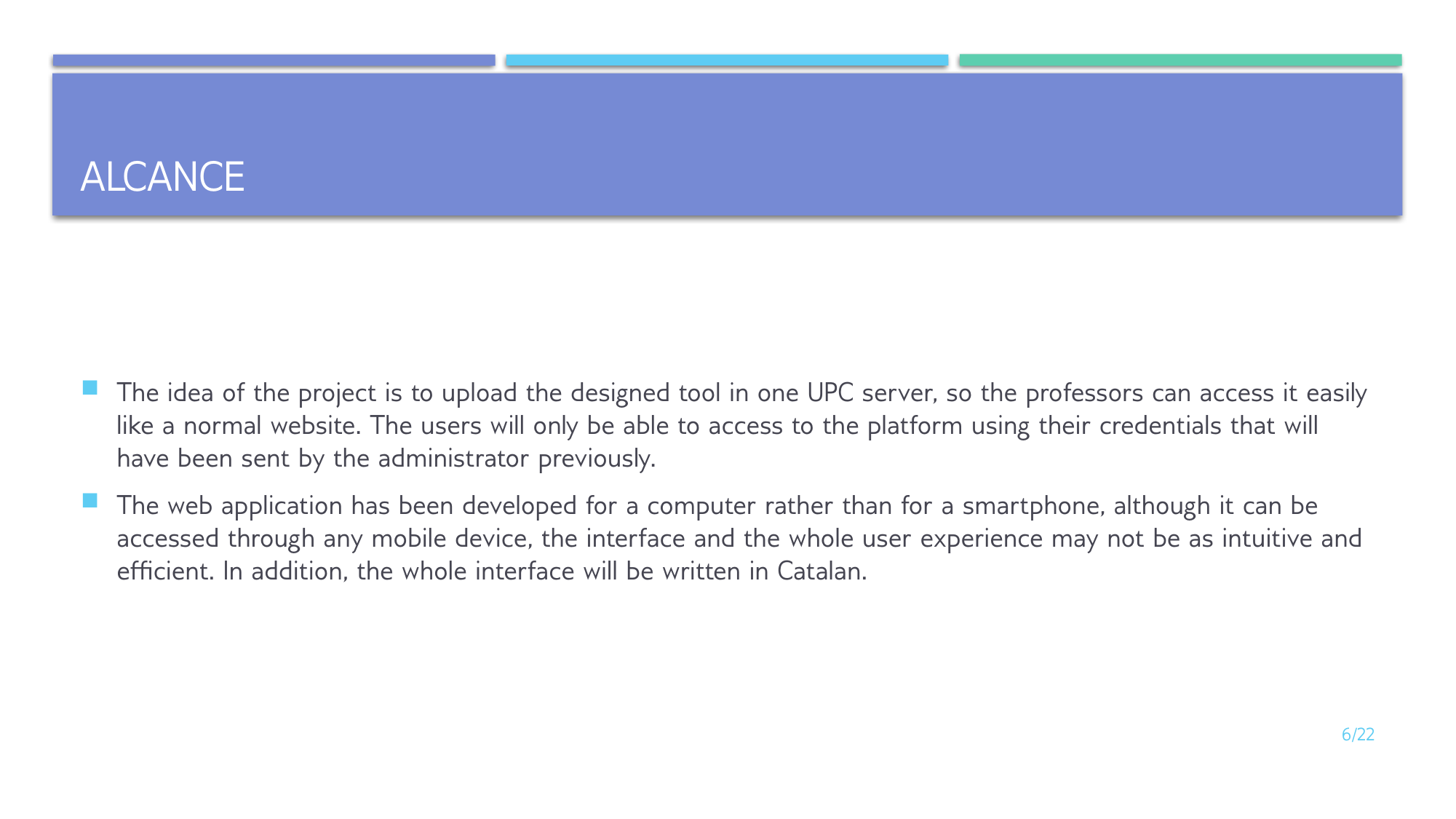

# ALCANCE
The idea of the project is to upload the designed tool in one UPC server, so the professors can access it easily like a normal website. The users will only be able to access to the platform using their credentials that will have been sent by the administrator previously.
The web application has been developed for a computer rather than for a smartphone, although it can be accessed through any mobile device, the interface and the whole user experience may not be as intuitive and efficient. In addition, the whole interface will be written in Catalan.
6/22